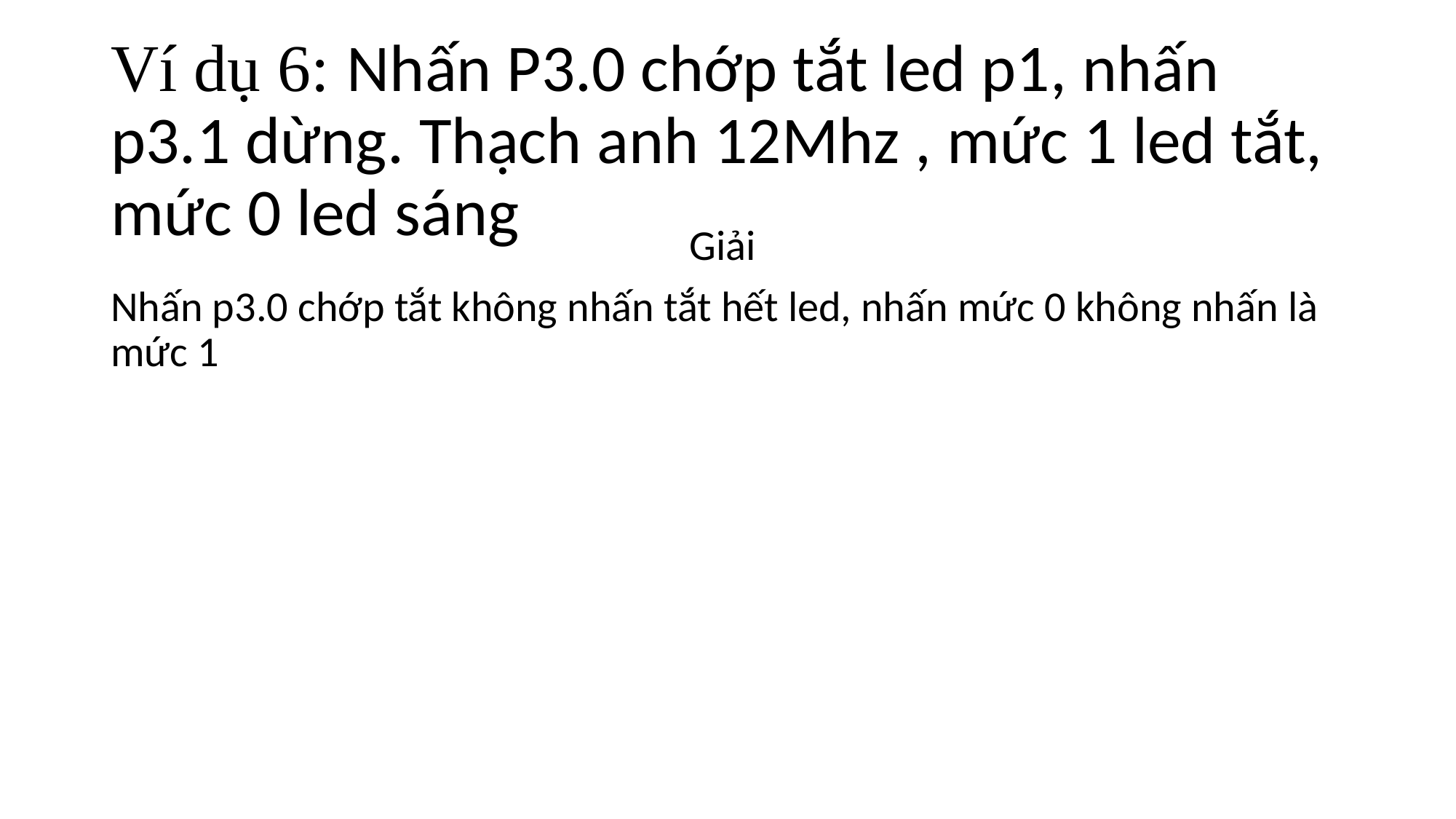

# Ví dụ 6: Nhấn P3.0 chớp tắt led p1, nhấn p3.1 dừng. Thạch anh 12Mhz , mức 1 led tắt, mức 0 led sáng
Giải
Nhấn p3.0 chớp tắt không nhấn tắt hết led, nhấn mức 0 không nhấn là mức 1